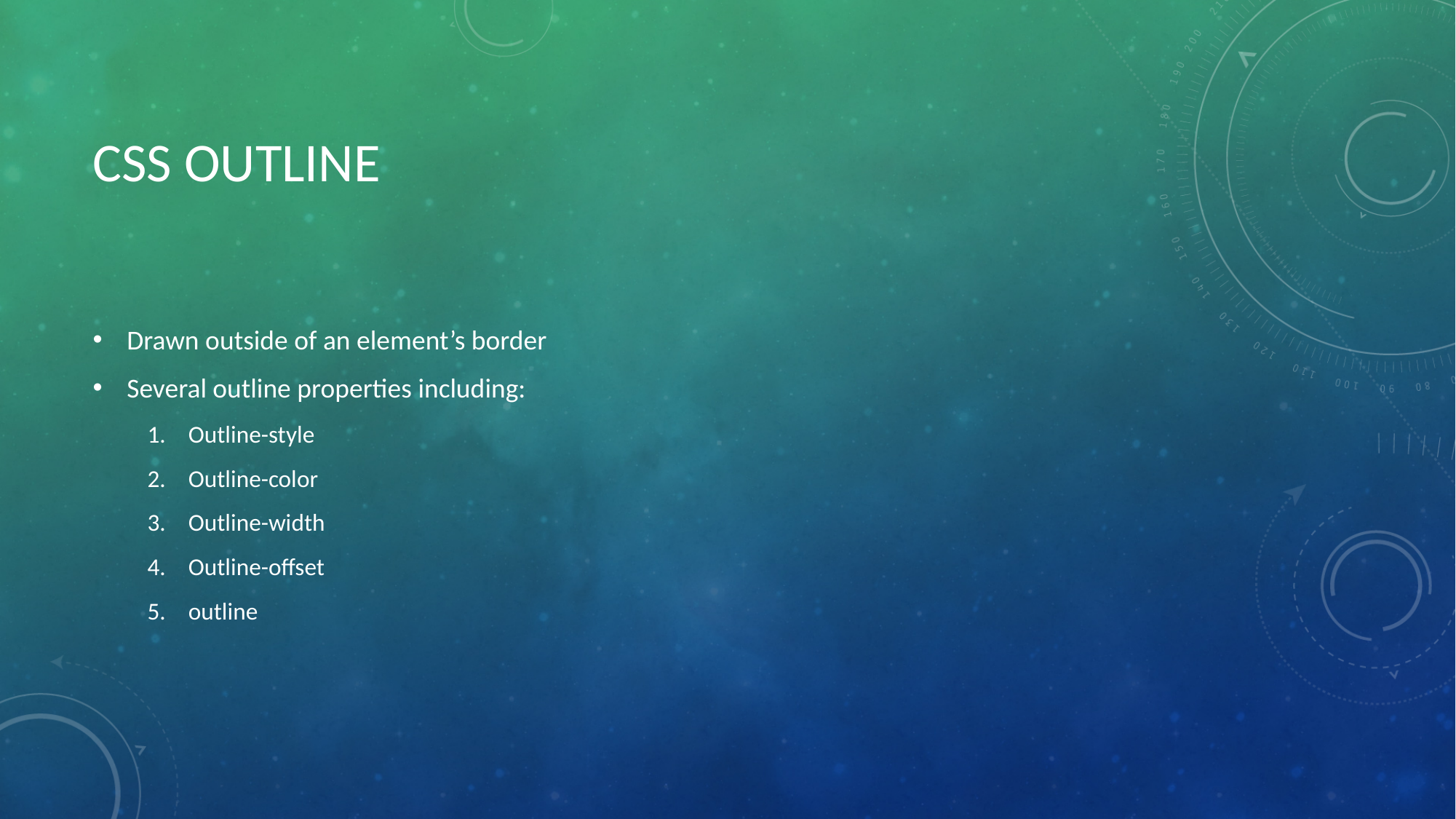

# CSS outline
Drawn outside of an element’s border
Several outline properties including:
Outline-style
Outline-color
Outline-width
Outline-offset
outline